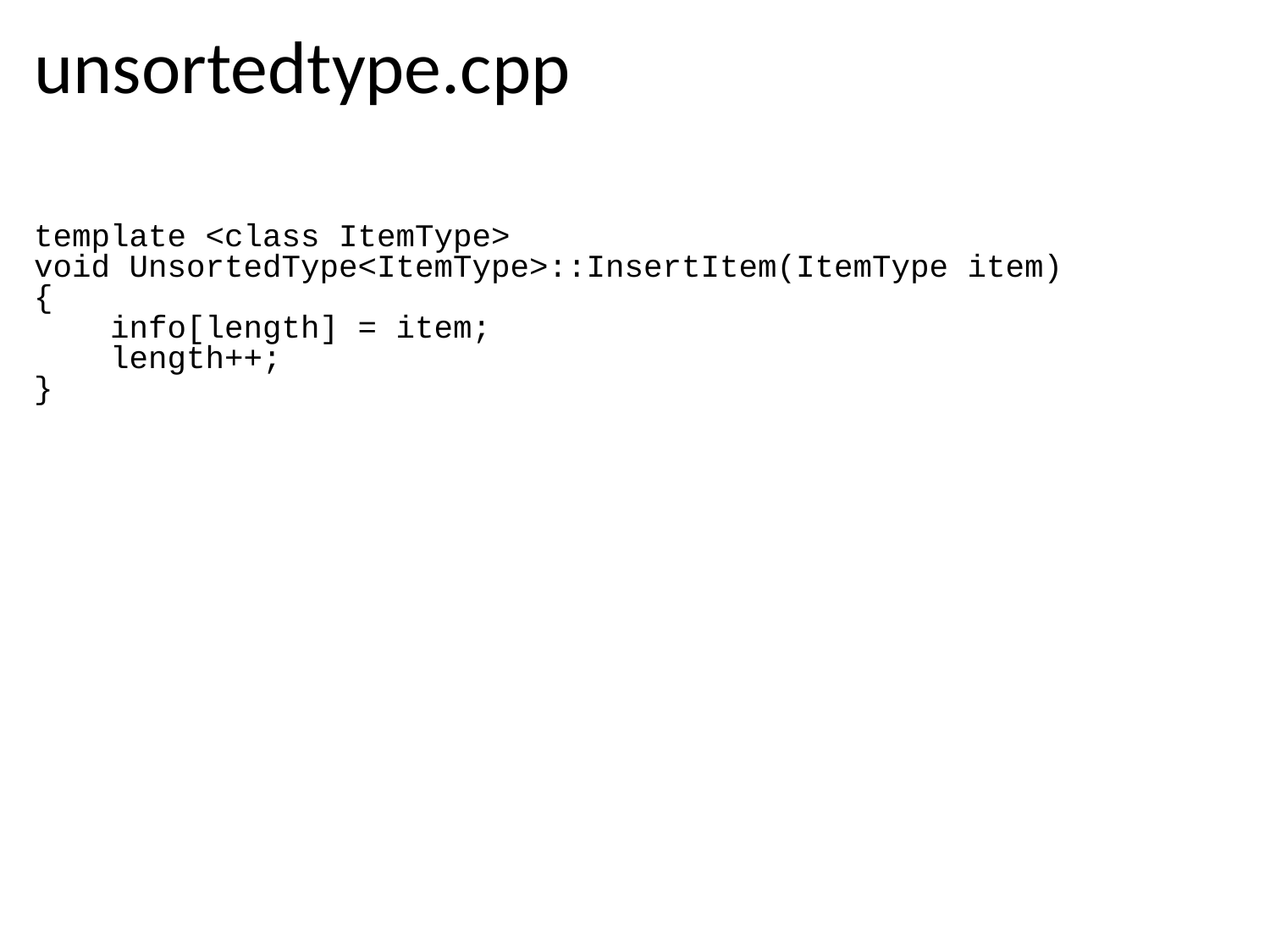

# unsortedtype.cpp
template <class ItemType>
void UnsortedType<ItemType>::InsertItem(ItemType item)
{
    info[length] = item;
    length++;
}